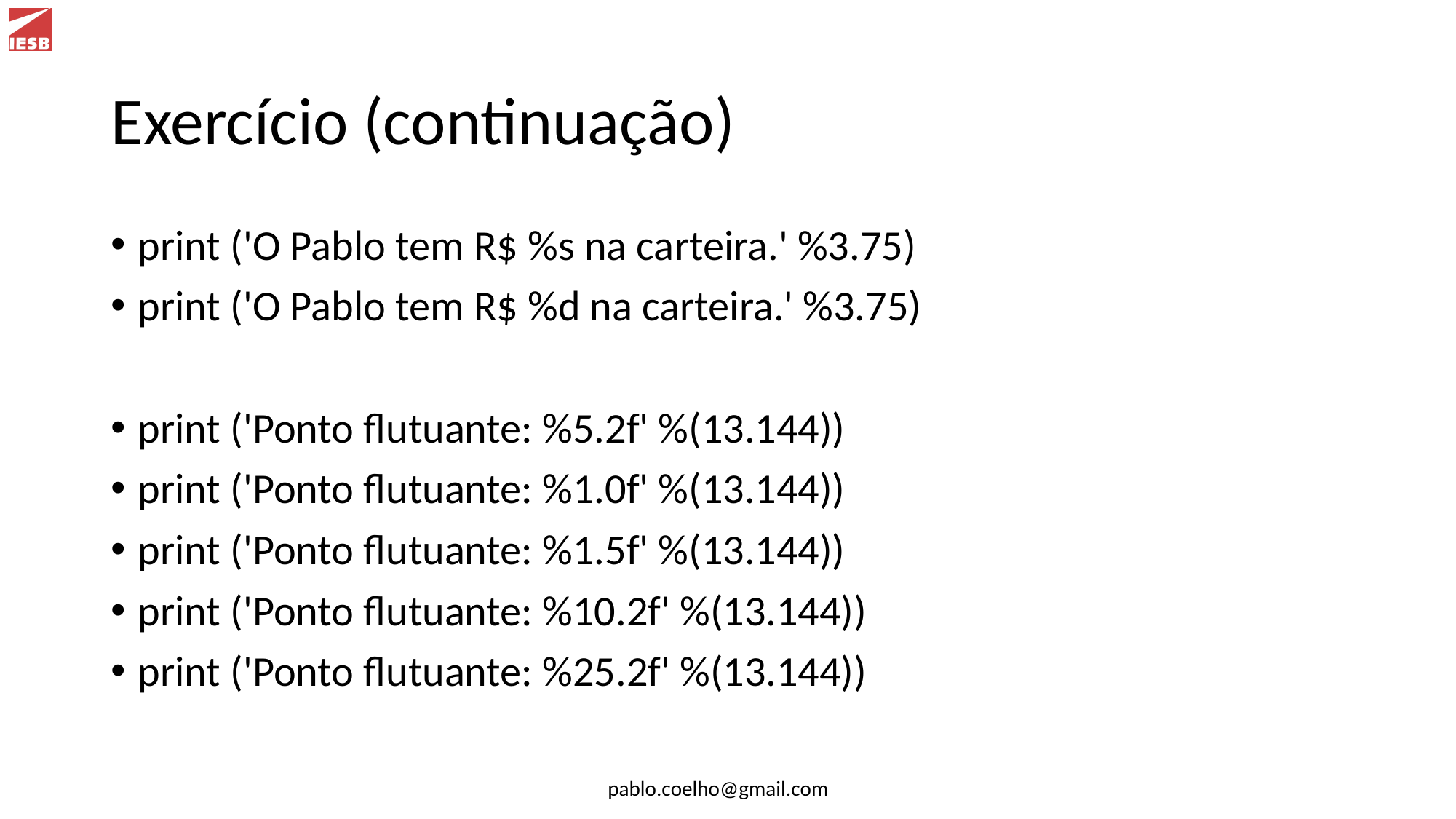

# Exercício (continuação)
print ('O Pablo tem R$ %s na carteira.' %3.75)
print ('O Pablo tem R$ %d na carteira.' %3.75)

print ('Ponto flutuante: %5.2f' %(13.144))
print ('Ponto flutuante: %1.0f' %(13.144))
print ('Ponto flutuante: %1.5f' %(13.144))
print ('Ponto flutuante: %10.2f' %(13.144))
print ('Ponto flutuante: %25.2f' %(13.144))